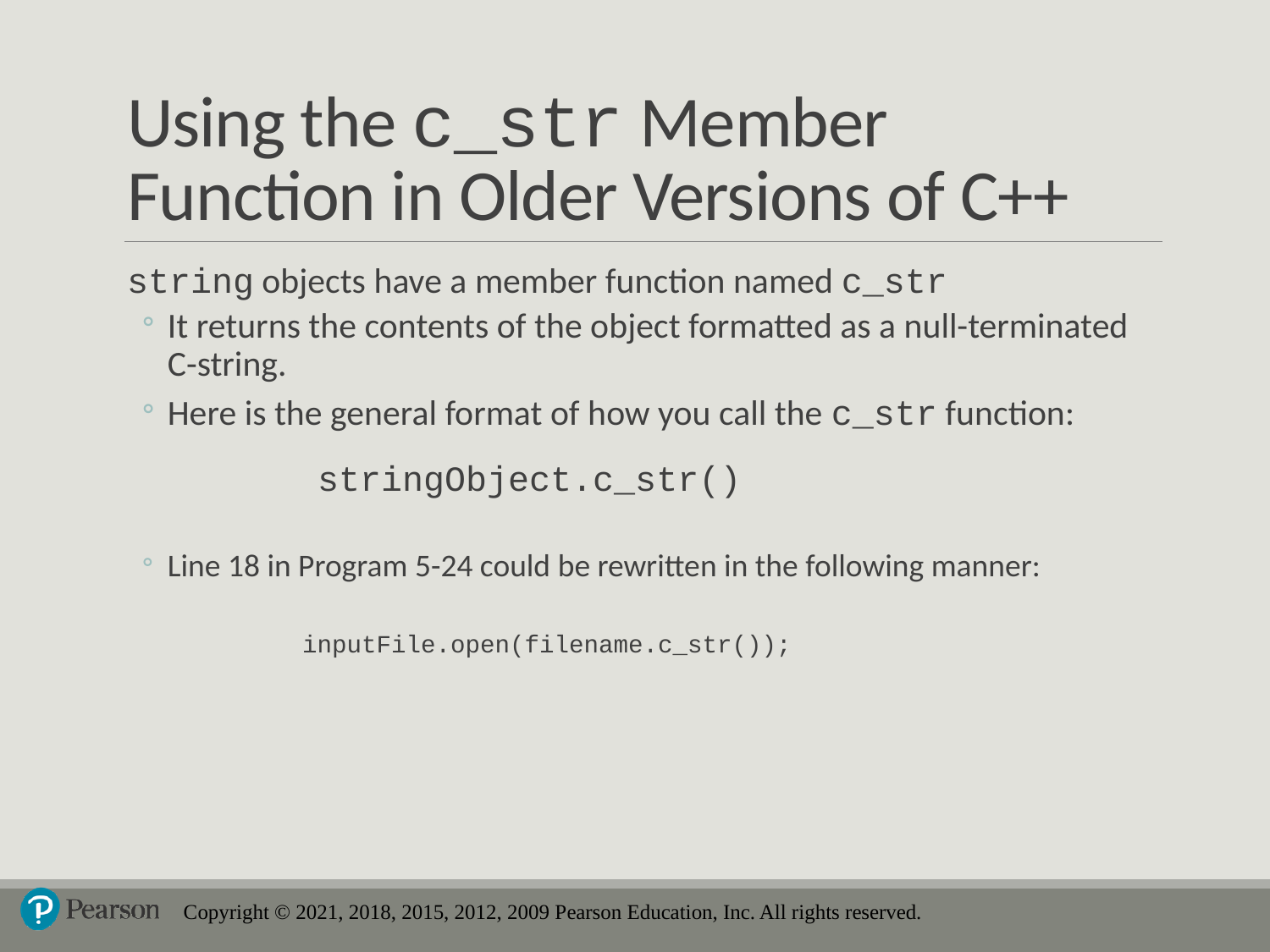

# Using the c_str Member Function in Older Versions of C++
string objects have a member function named c_str
It returns the contents of the object formatted as a null-terminated C-string.
Here is the general format of how you call the c_str function:
		   stringObject.c_str()

Line 18 in Program 5-24 could be rewritten in the following manner:

	 inputFile.open(filename.c_str());